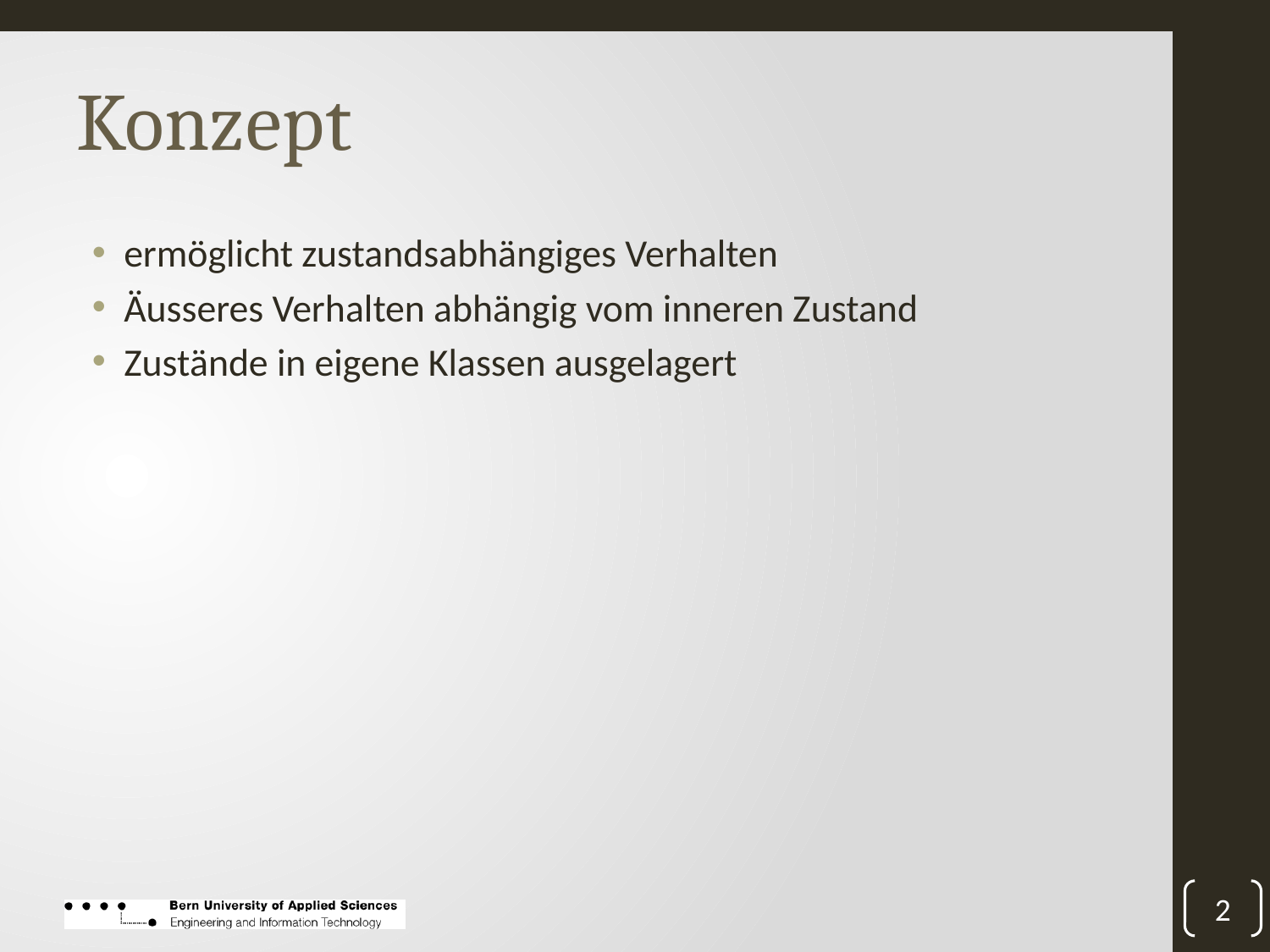

# Konzept
ermöglicht zustandsabhängiges Verhalten
Äusseres Verhalten abhängig vom inneren Zustand
Zustände in eigene Klassen ausgelagert

2